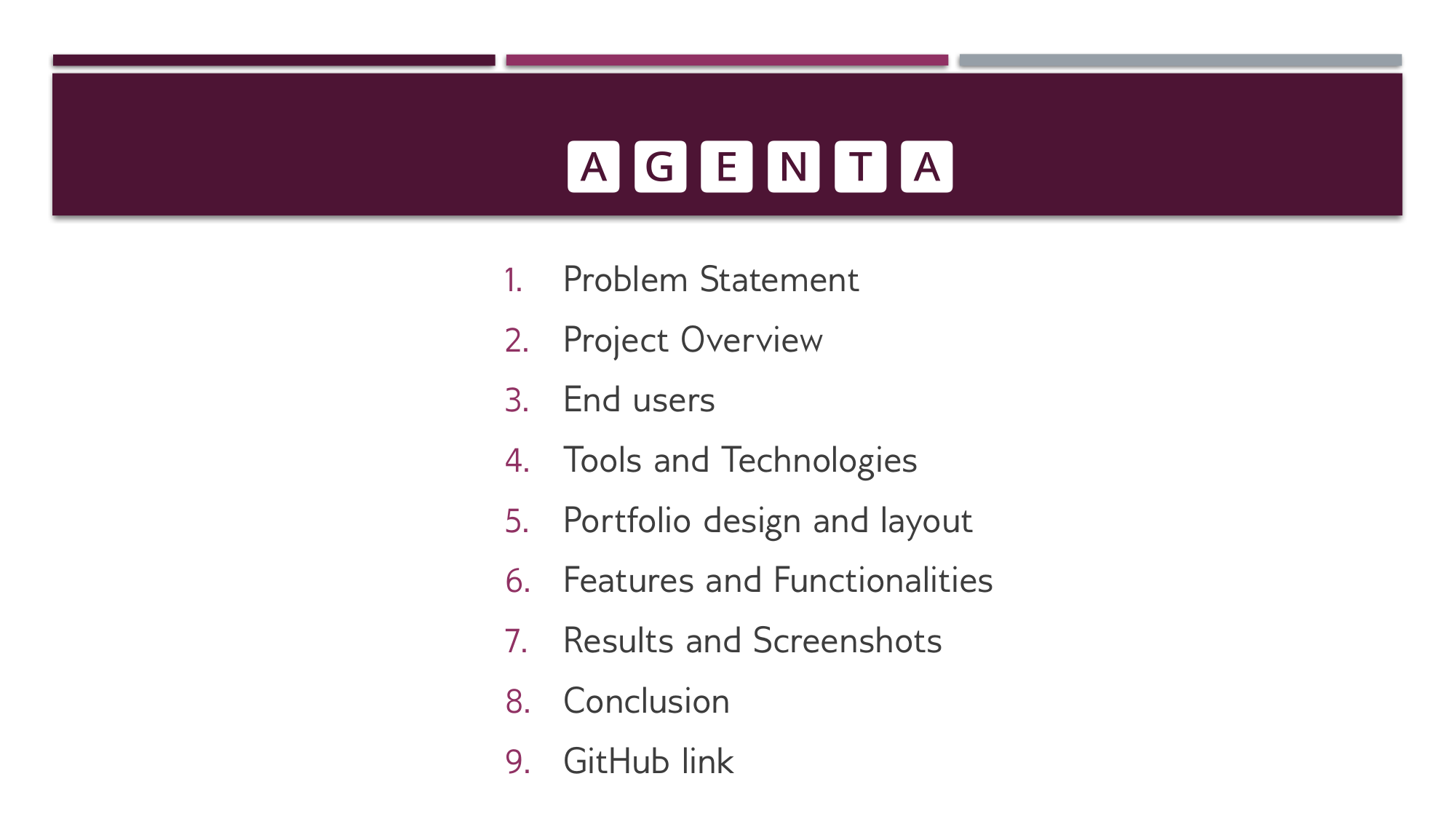

# 🅰︎🅶︎🅴︎🅽︎🆃︎🅰︎
Problem Statement
Project Overview
End users
Tools and Technologies
Portfolio design and layout
Features and Functionalities
Results and Screenshots
Conclusion
GitHub link